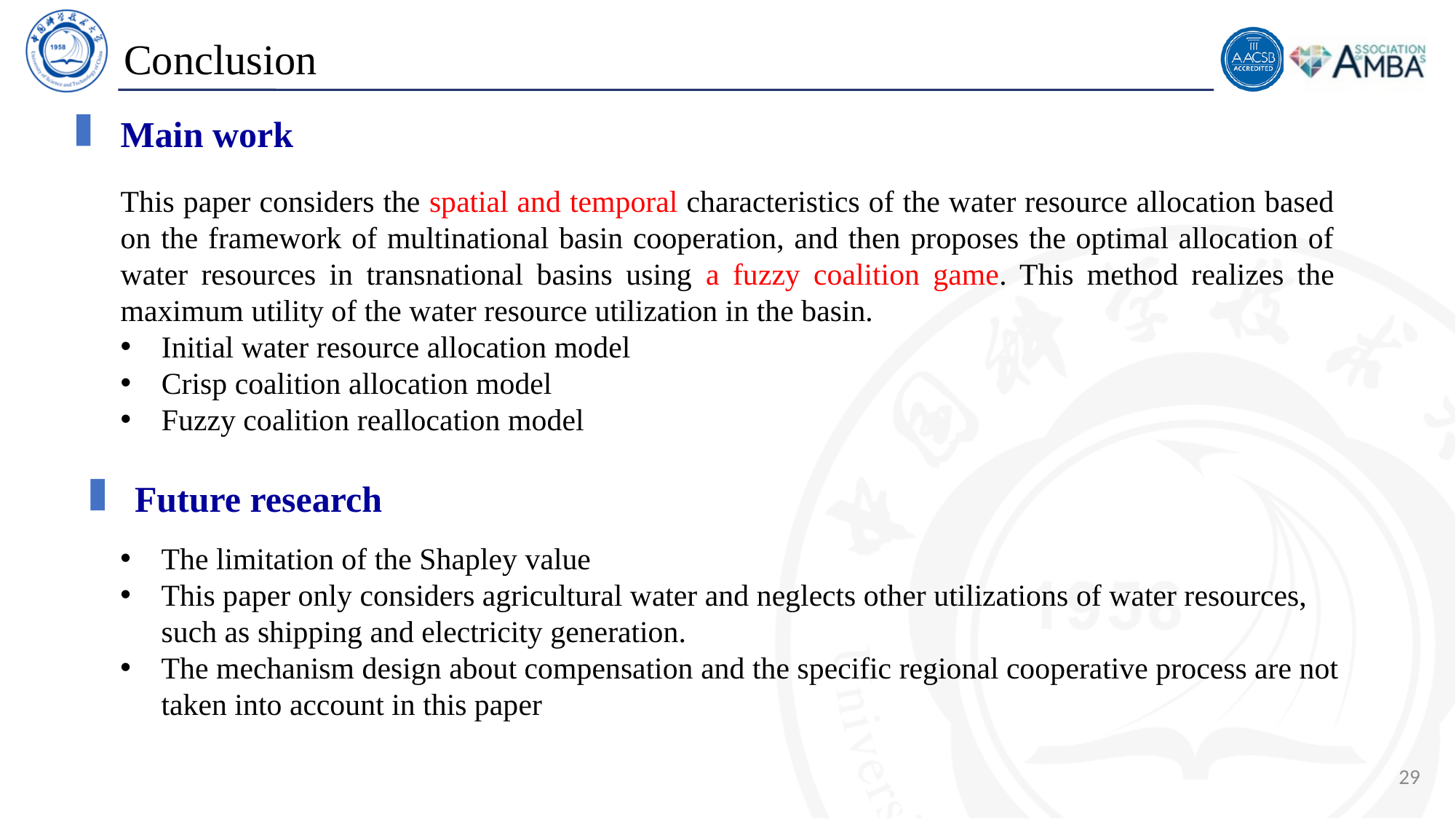

# Conclusion
Main work

This paper considers the spatial and temporal characteristics of the water resource allocation based on the framework of multinational basin cooperation, and then proposes the optimal allocation of water resources in transnational basins using a fuzzy coalition game. This method realizes the maximum utility of the water resource utilization in the basin.
Initial water resource allocation model
Crisp coalition allocation model
Fuzzy coalition reallocation model

Future research

The limitation of the Shapley value
This paper only considers agricultural water and neglects other utilizations of water resources, such as shipping and electricity generation.
The mechanism design about compensation and the specific regional cooperative process are not taken into account in this paper
29